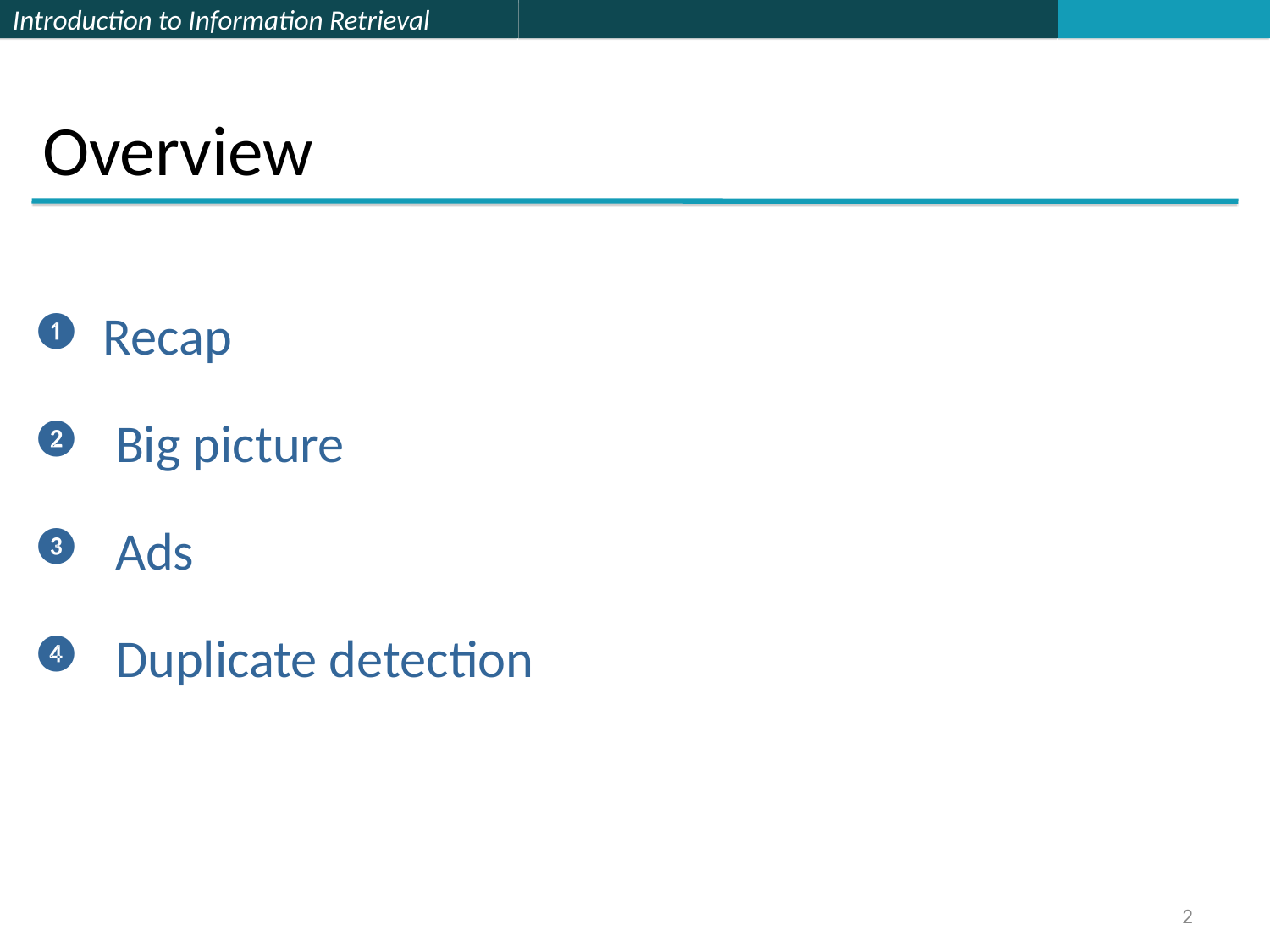

# Overview

Recap
 Big picture
 Ads
 Duplicate detection

2